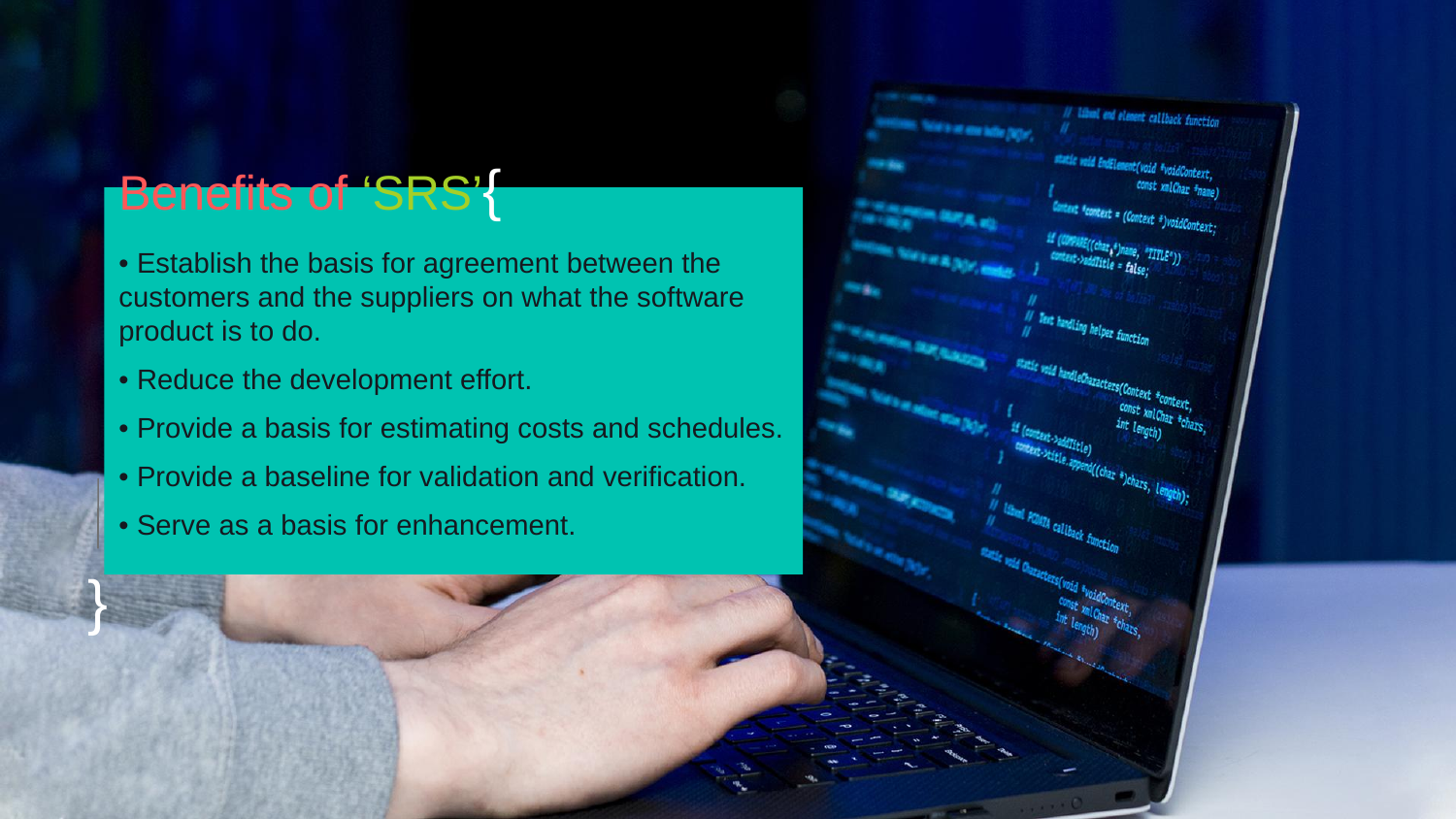

# Benefits of ‘SRS’{

• Establish the basis for agreement between the customers and the suppliers on what the software product is to do.

• Reduce the development effort.

• Provide a basis for estimating costs and schedules.

• Provide a baseline for validation and verification.

• Serve as a basis for enhancement.

}